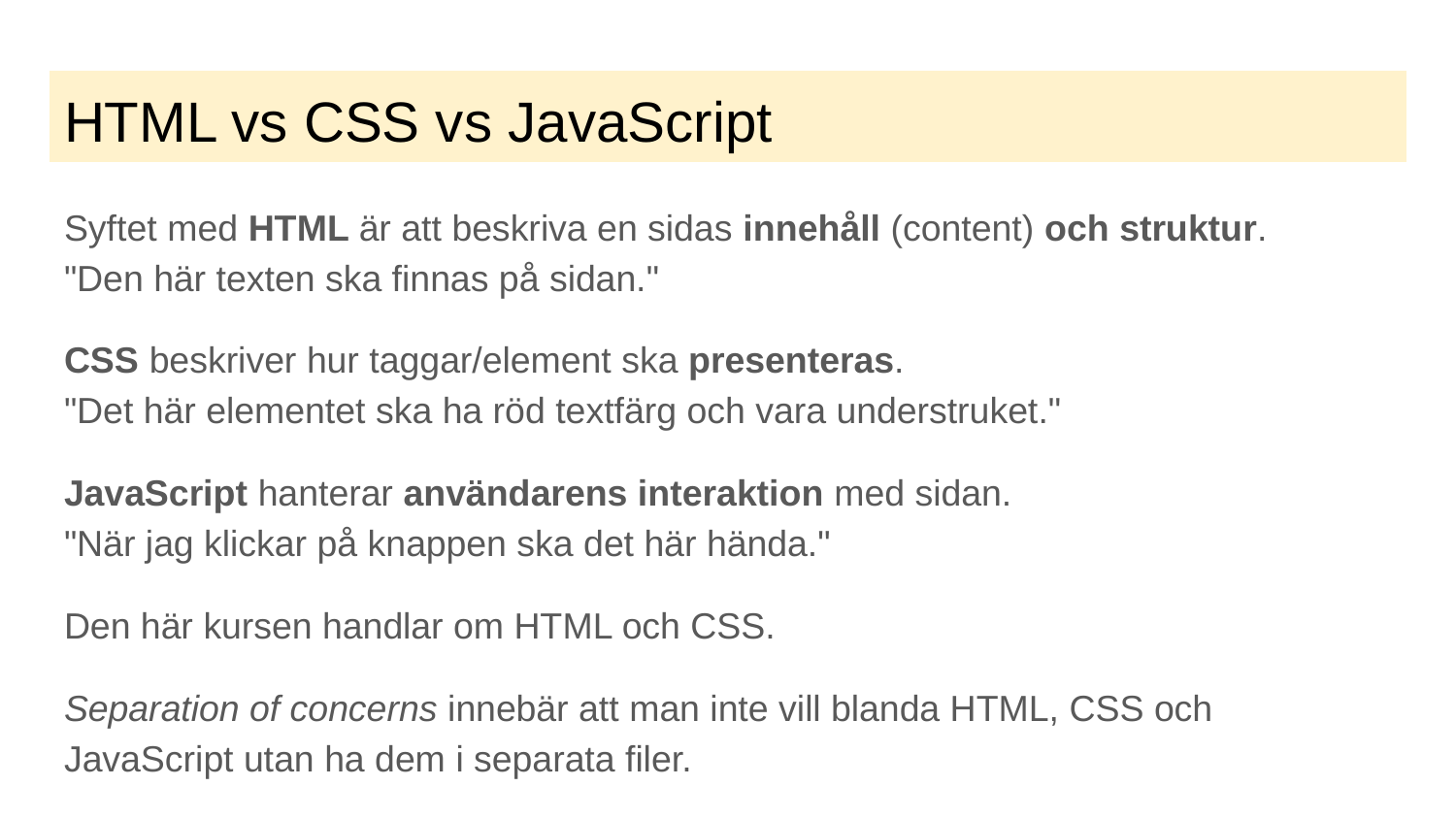

# HTML vs CSS vs JavaScript
Syftet med HTML är att beskriva en sidas innehåll (content) och struktur.
"Den här texten ska finnas på sidan."
CSS beskriver hur taggar/element ska presenteras.
"Det här elementet ska ha röd textfärg och vara understruket."
JavaScript hanterar användarens interaktion med sidan.
"När jag klickar på knappen ska det här hända."
Den här kursen handlar om HTML och CSS.
Separation of concerns innebär att man inte vill blanda HTML, CSS och JavaScript utan ha dem i separata filer.